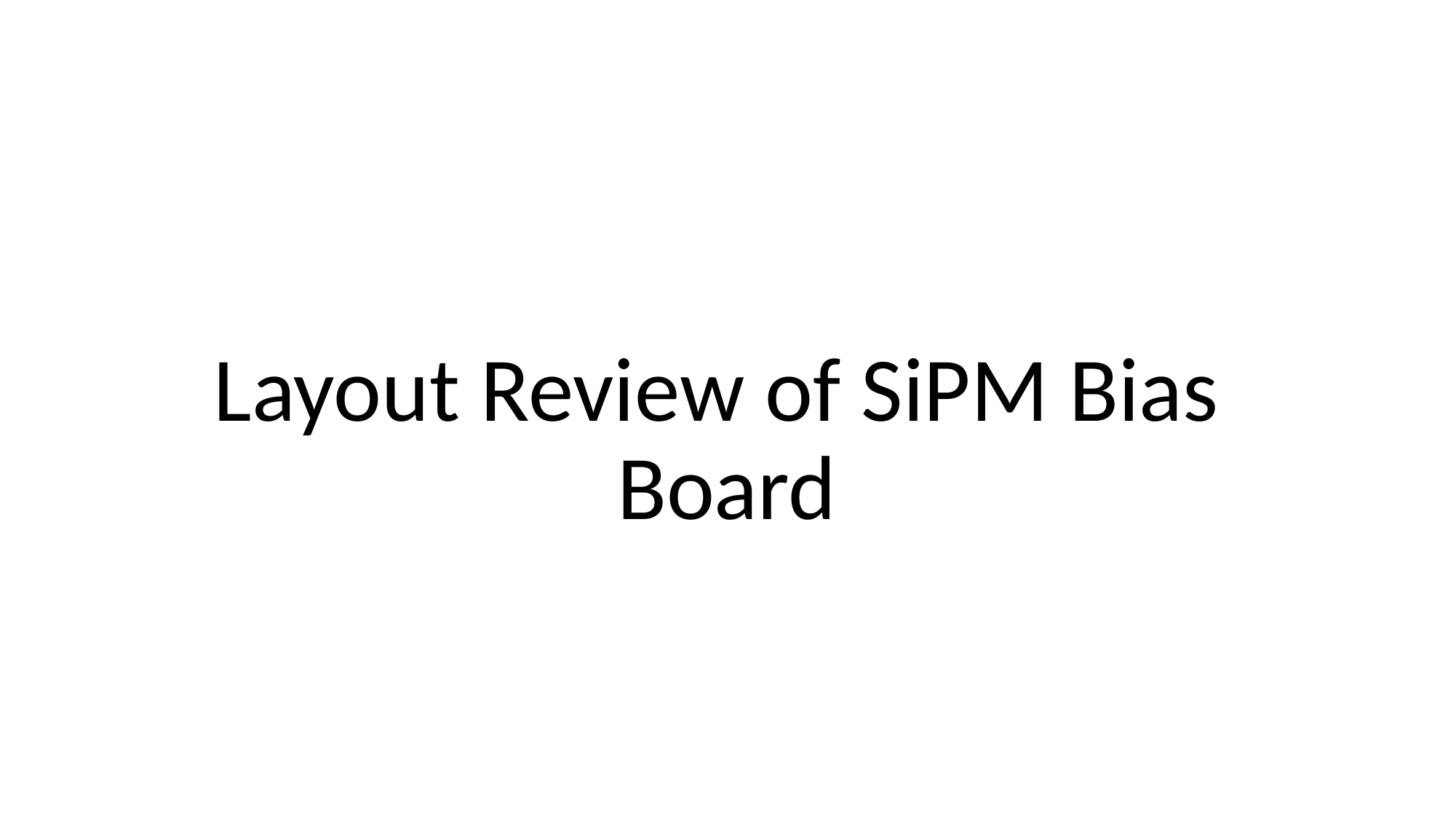

# Layout Review of SiPM Bias Board